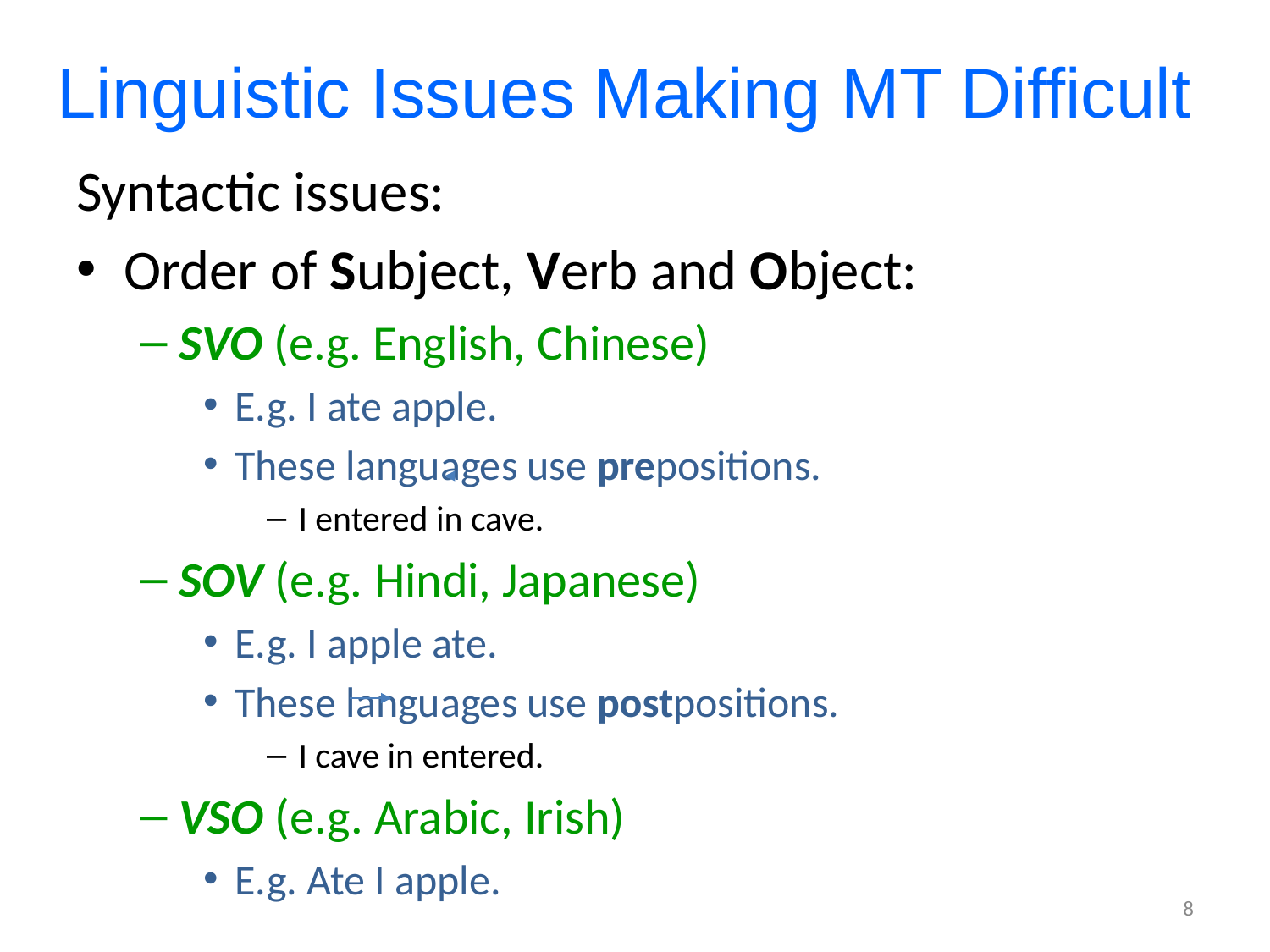

# Linguistic Issues Making MT Difficult
Syntactic issues:
Order of Subject, Verb and Object:
SVO (e.g. English, Chinese)
E.g. I ate apple.
These languages use prepositions.
I entered in cave.
SOV (e.g. Hindi, Japanese)
E.g. I apple ate.
These languages use postpositions.
I cave in entered.
VSO (e.g. Arabic, Irish)
E.g. Ate I apple.

8